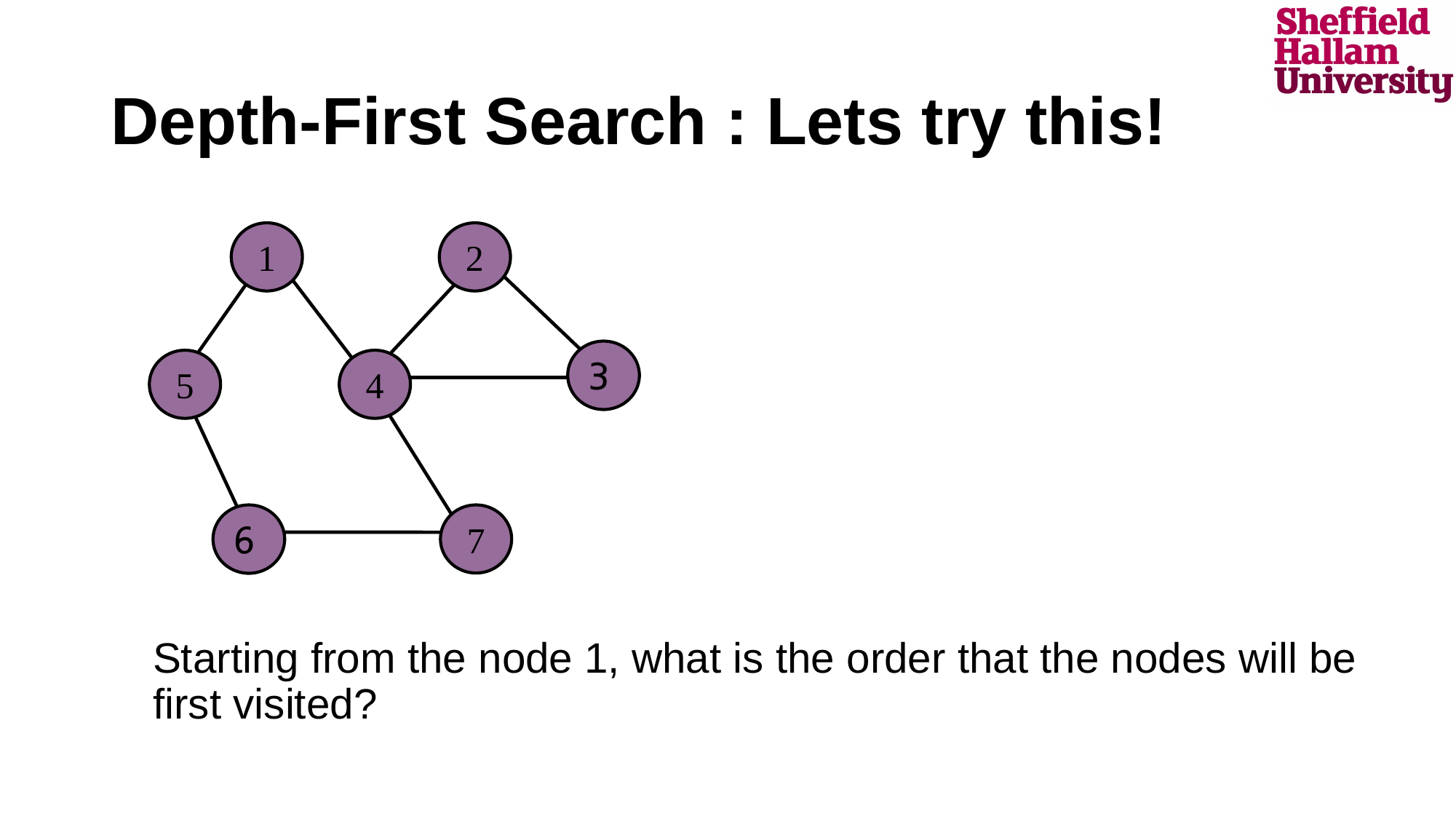

# Depth-First Search : Lets try this!
1
2

3
5
4

6
7

Starting from the node 1, what is the order that the nodes will be first visited?